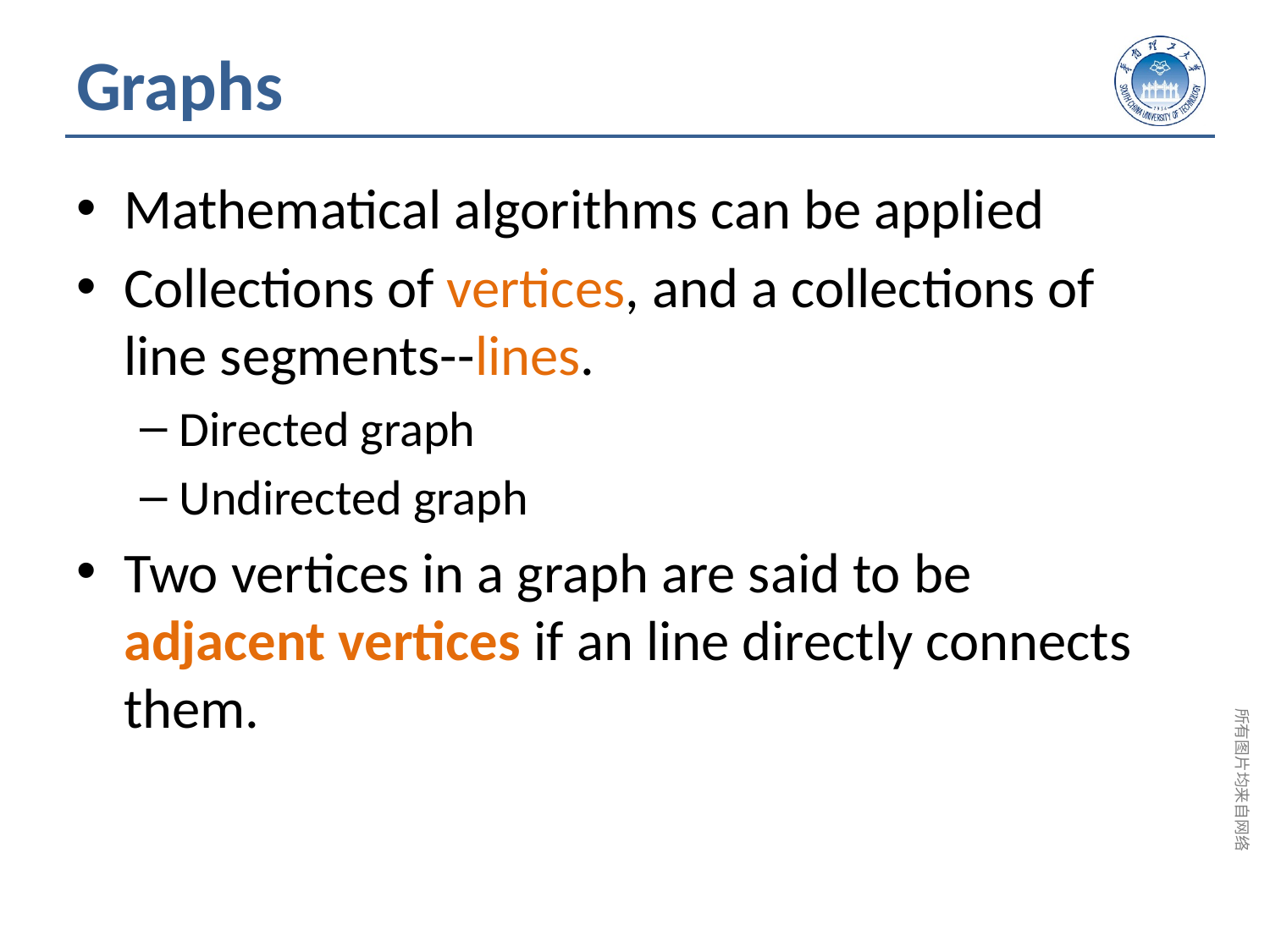

# Graphs
Mathematical algorithms can be applied
Collections of vertices, and a collections of line segments--lines.
Directed graph
Undirected graph
Two vertices in a graph are said to be adjacent vertices if an line directly connects them.